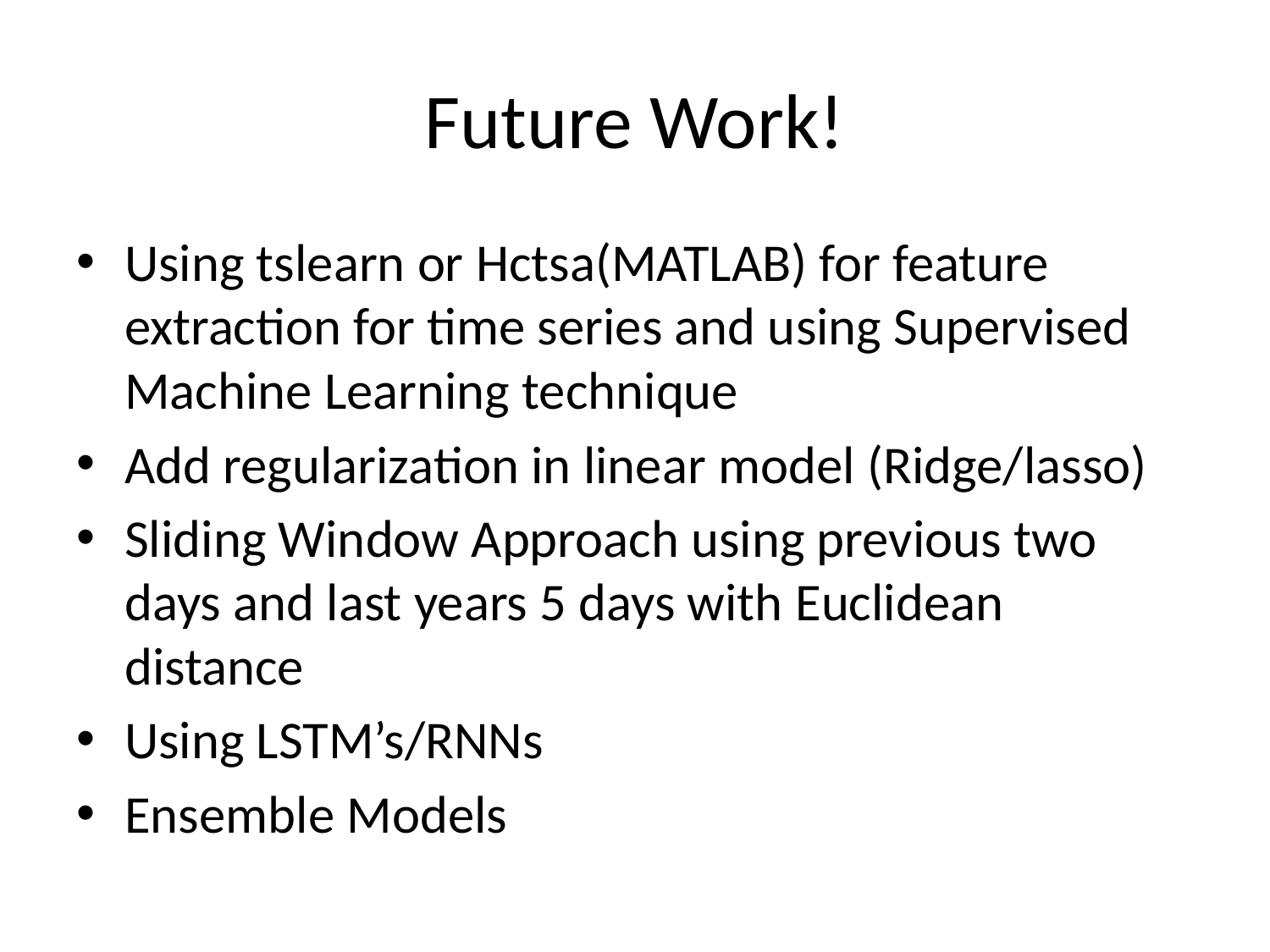

# Future Work!
Using tslearn or Hctsa(MATLAB) for feature extraction for time series and using Supervised Machine Learning technique
Add regularization in linear model (Ridge/lasso)
Sliding Window Approach using previous two days and last years 5 days with Euclidean distance
Using LSTM’s/RNNs
Ensemble Models